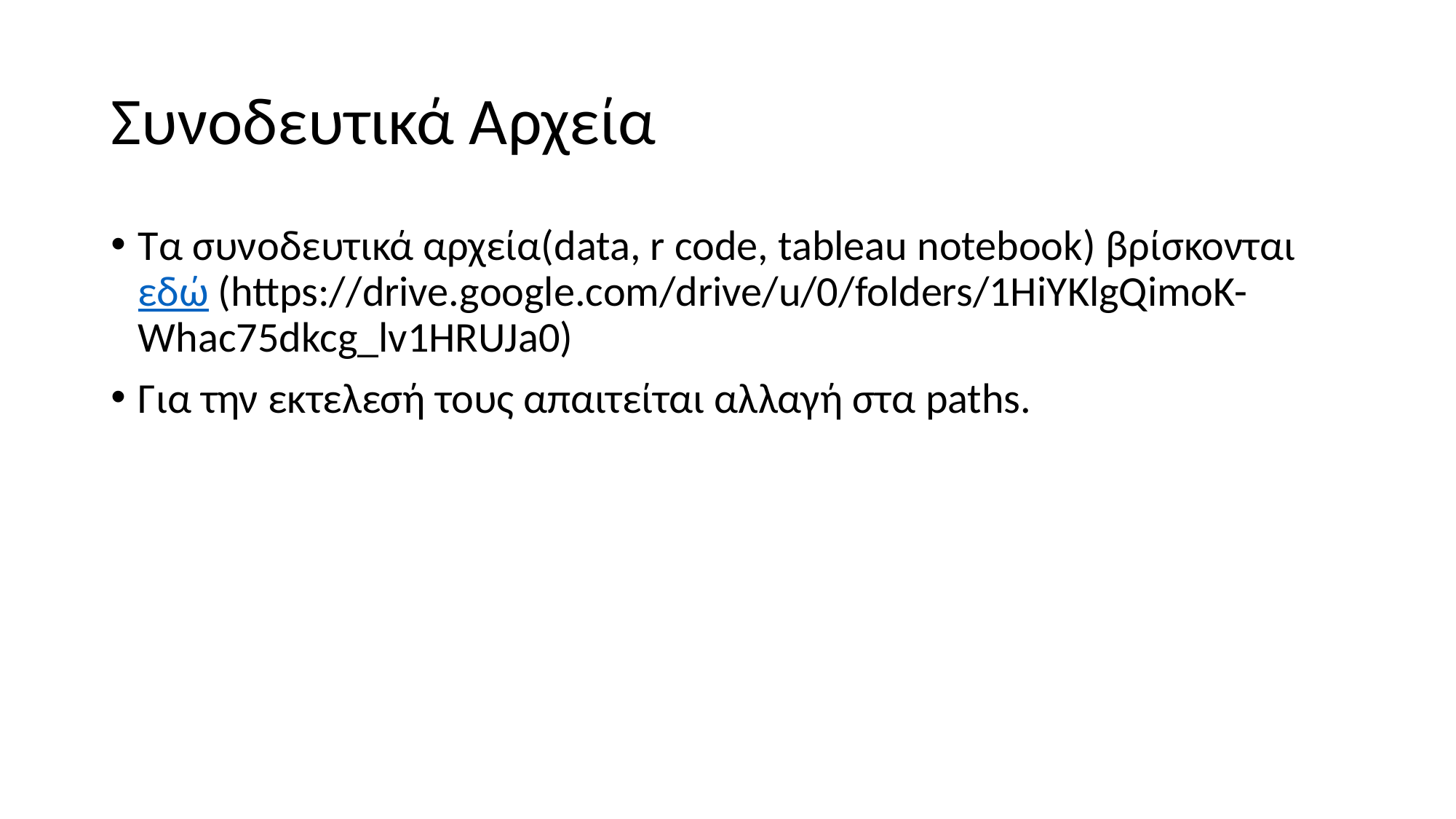

# Συνοδευτικά Αρχεία
Τα συνοδευτικά αρχεία(data, r code, tableau notebook) βρίσκονται εδώ (https://drive.google.com/drive/u/0/folders/1HiYKlgQimoK-Whac75dkcg_lv1HRUJa0)
Για την εκτελεσή τους απαιτείται αλλαγή στα paths.